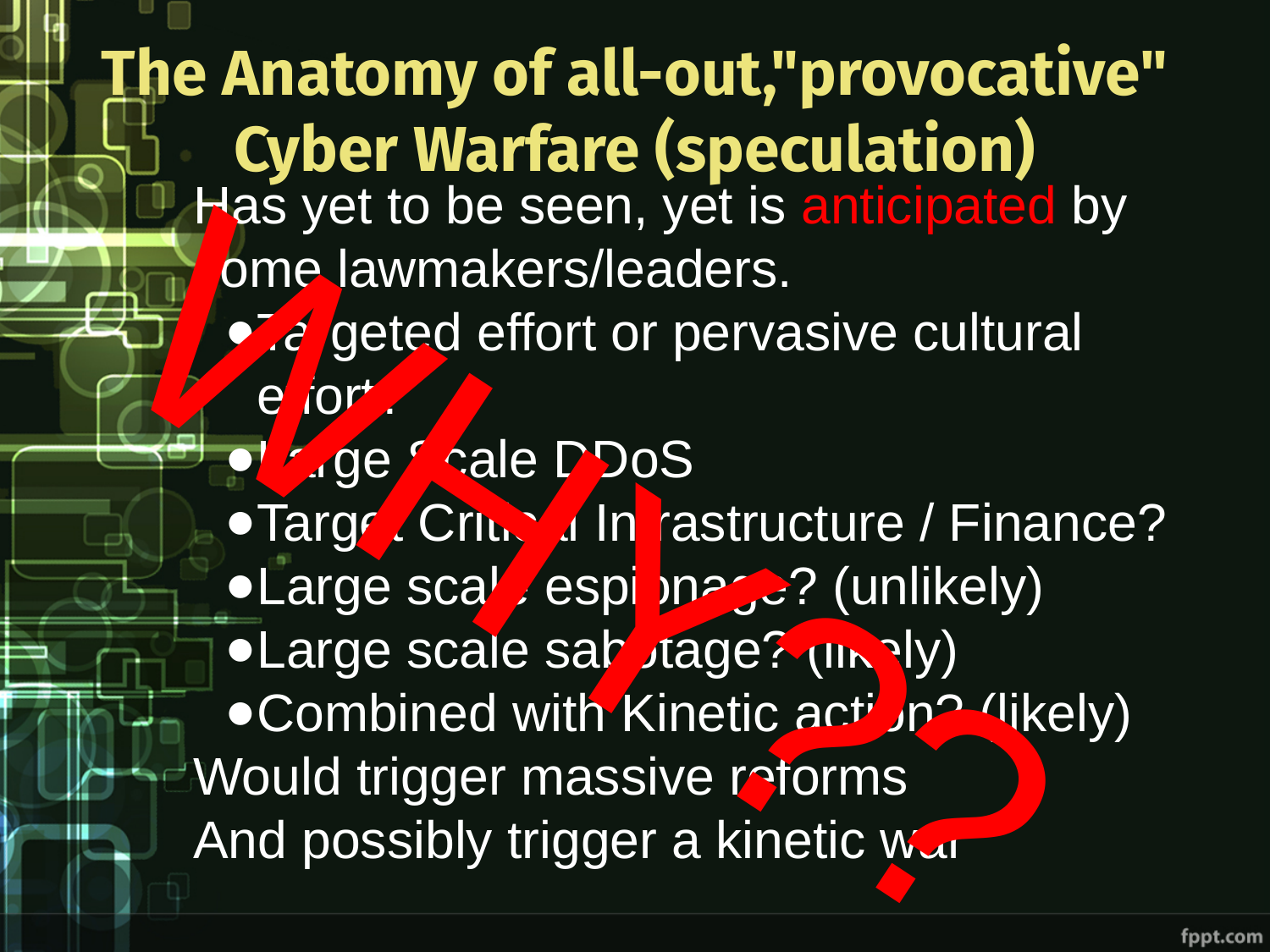

# The Anatomy of all-out,"provocative" Cyber Warfare (speculation)
Has yet to be seen, yet is anticipated by some lawmakers/leaders.
Targeted effort or pervasive cultural effort?
Large Scale DDoS
Target Critical Infrastructure / Finance?
Large scale espionage? (unlikely)
Large scale sabotage? (likely)
Combined with Kinetic action? (likely)
Would trigger massive reforms
And possibly trigger a kinetic war

WHY??